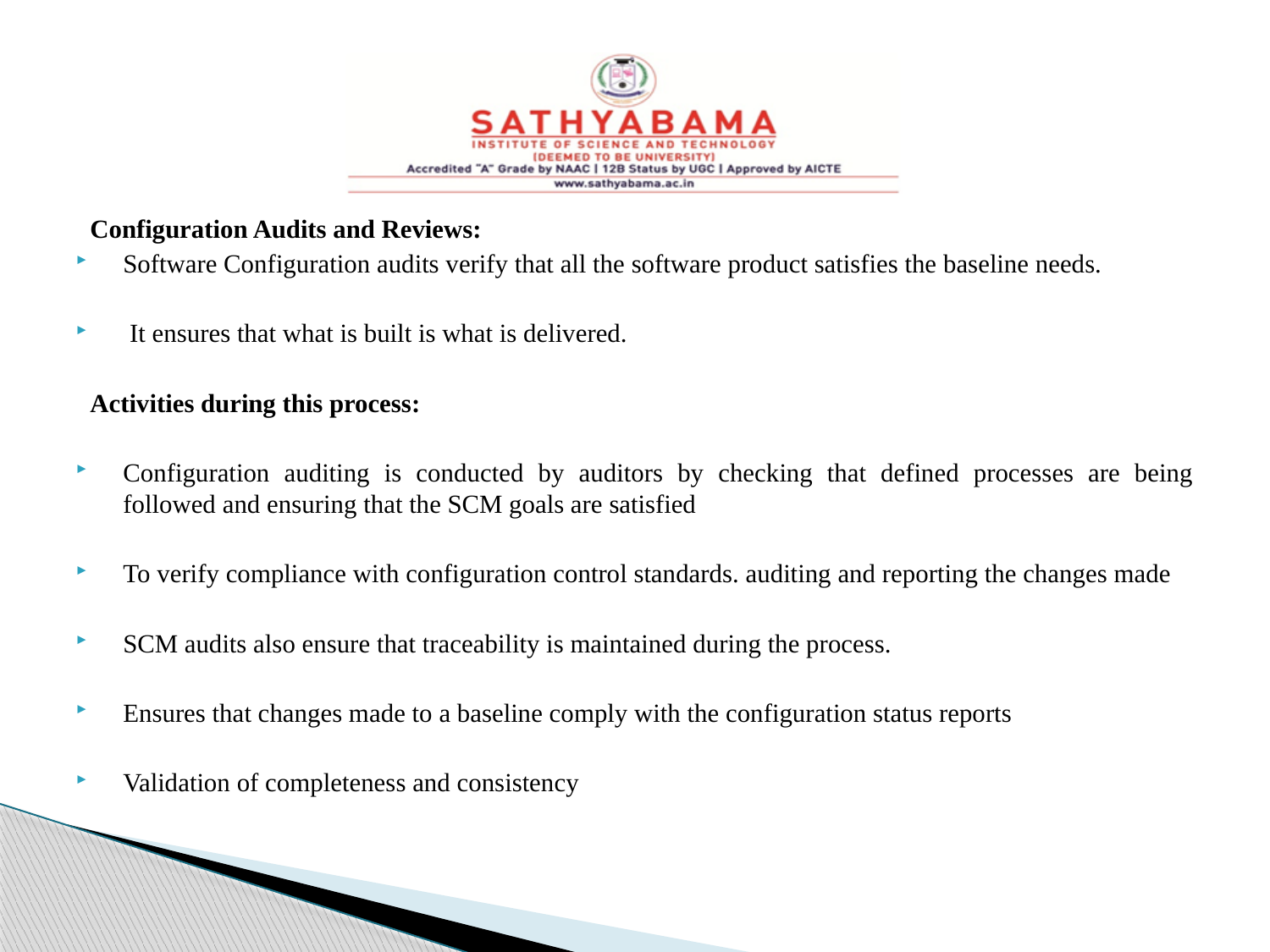

#
Configuration Audits and Reviews:
Software Configuration audits verify that all the software product satisfies the baseline needs.

 It ensures that what is built is what is delivered.

Activities during this process:

Configuration auditing is conducted by auditors by checking that defined processes are being followed and ensuring that the SCM goals are satisfied

To verify compliance with configuration control standards. auditing and reporting the changes made

SCM audits also ensure that traceability is maintained during the process.

Ensures that changes made to a baseline comply with the configuration status reports

Validation of completeness and consistency